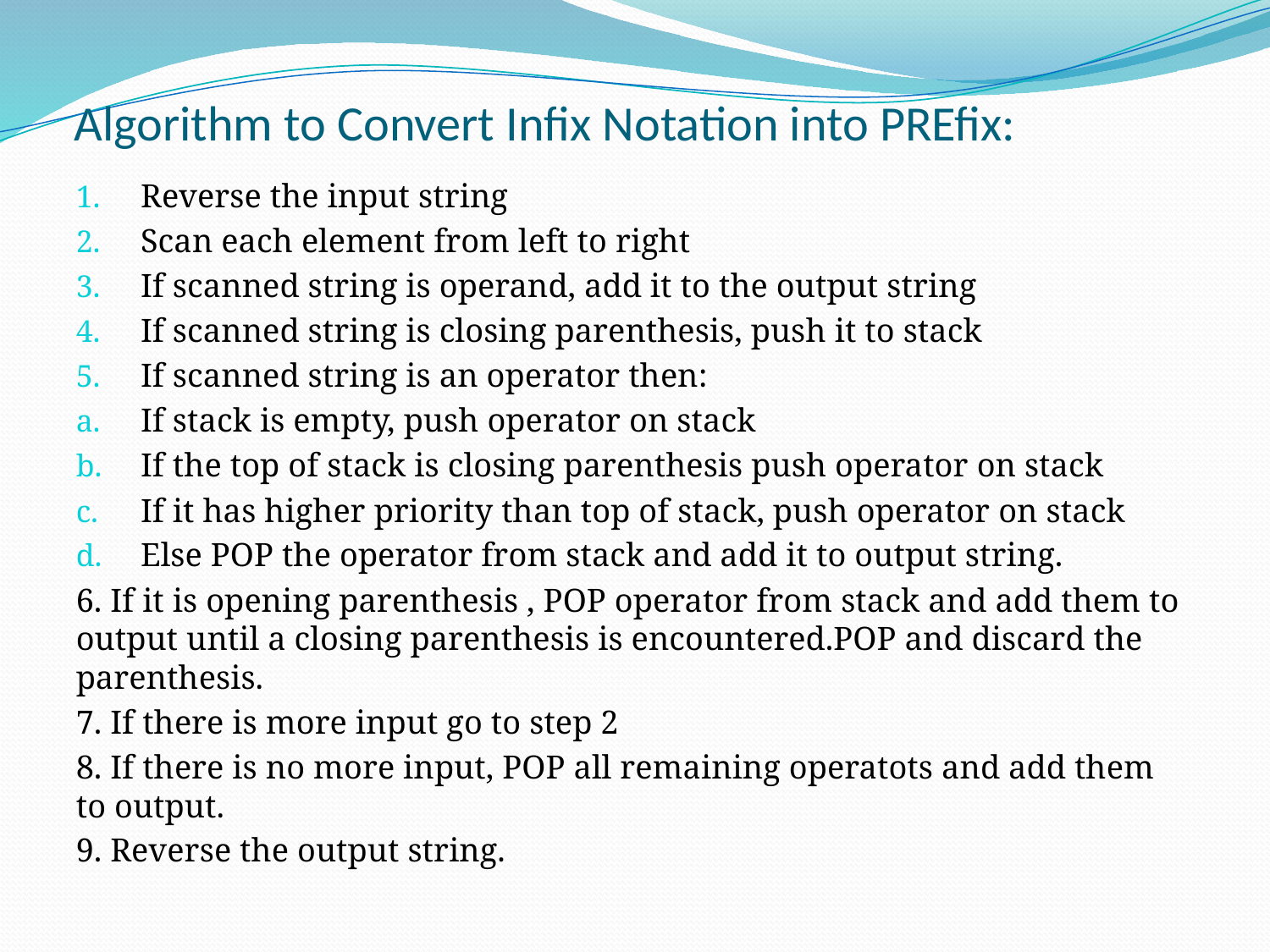

# Algorithm to Convert Infix Notation into PREfix:
Reverse the input string
Scan each element from left to right
If scanned string is operand, add it to the output string
If scanned string is closing parenthesis, push it to stack
If scanned string is an operator then:
If stack is empty, push operator on stack
If the top of stack is closing parenthesis push operator on stack
If it has higher priority than top of stack, push operator on stack
Else POP the operator from stack and add it to output string.
6. If it is opening parenthesis , POP operator from stack and add them to output until a closing parenthesis is encountered.POP and discard the parenthesis.
7. If there is more input go to step 2
8. If there is no more input, POP all remaining operatots and add them to output.
9. Reverse the output string.